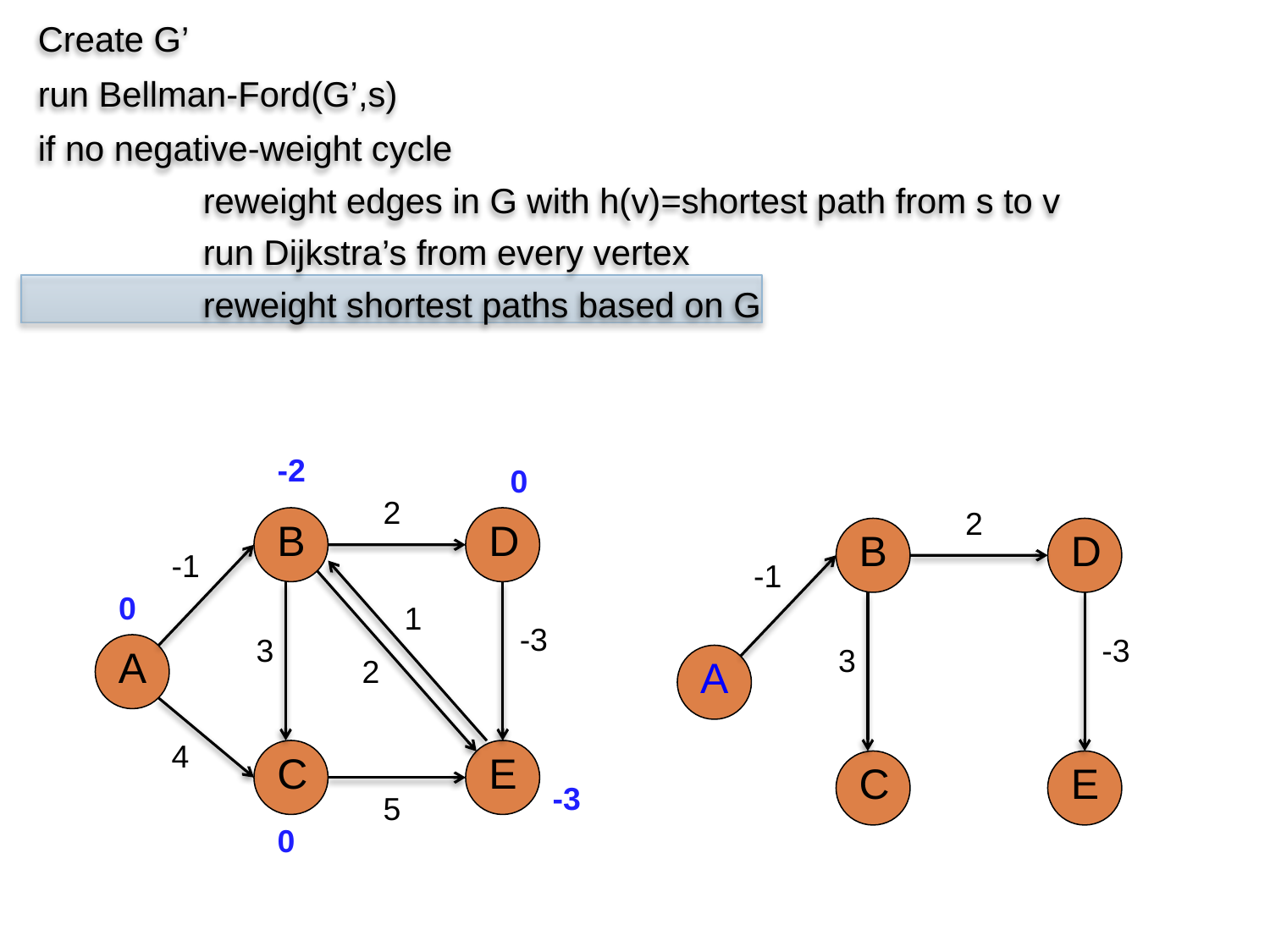

Create G’
run Bellman-Ford(G’,s)
if no negative-weight cycle
	reweight edges in G with h(v)=shortest path from s to v
	run Dijkstra’s from every vertex
	reweight shortest paths based on G

-2
0
2
2

B

D

B

D
-1
-1
0
1
-3
3
-3

A
3
2

A
4

C

E

C

E
-3
5
0